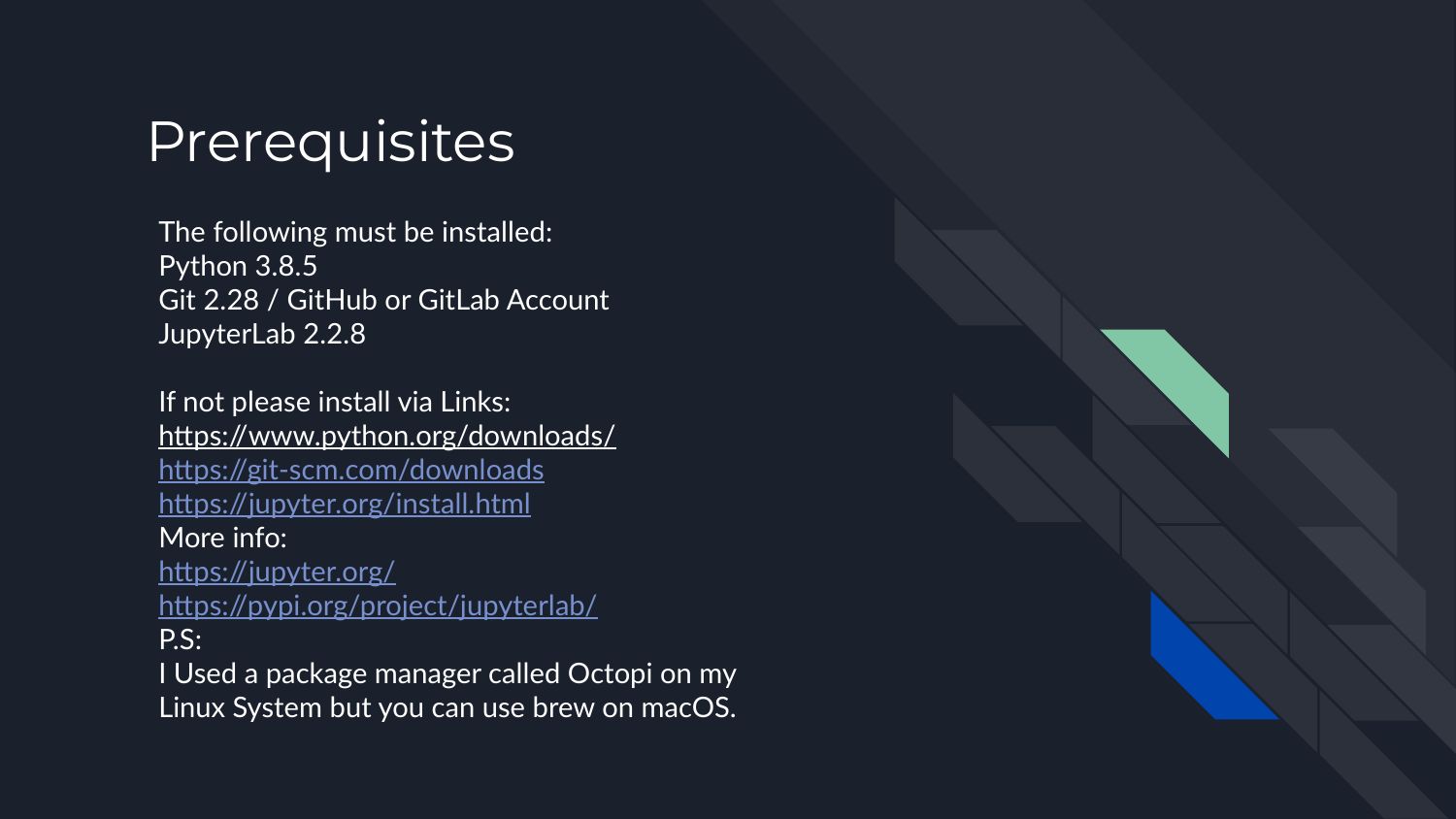

# Prerequisites
The following must be installed:
Python 3.8.5
Git 2.28 / GitHub or GitLab Account
JupyterLab 2.2.8

If not please install via Links:
https://www.python.org/downloads/
https://git-scm.com/downloads
https://jupyter.org/install.html
More info:
https://jupyter.org/
https://pypi.org/project/jupyterlab/
P.S:
I Used a package manager called Octopi on my Linux System but you can use brew on macOS.